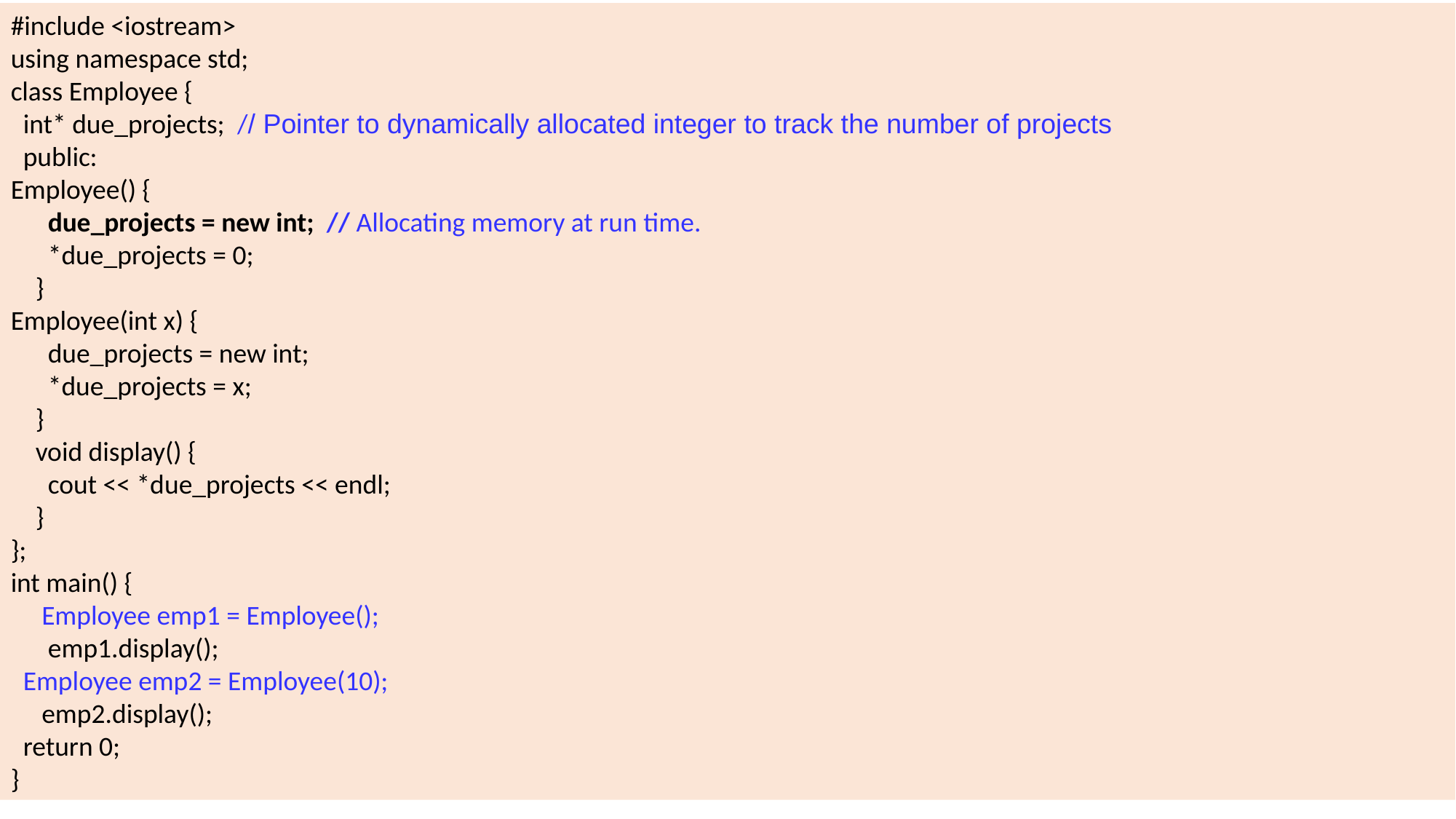

#include <iostream>
using namespace std;
class Employee {
  int* due_projects;  // Pointer to dynamically allocated integer to track the number of projects
  public:
Employee() {
      due_projects = new int;  // Allocating memory at run time.
      *due_projects = 0;
    }
Employee(int x) {
      due_projects = new int;
      *due_projects = x;
    }
    void display() {
      cout << *due_projects << endl;
    }
};
int main() {
     Employee emp1 = Employee();
      emp1.display();
  Employee emp2 = Employee(10);
     emp2.display();
  return 0;
}